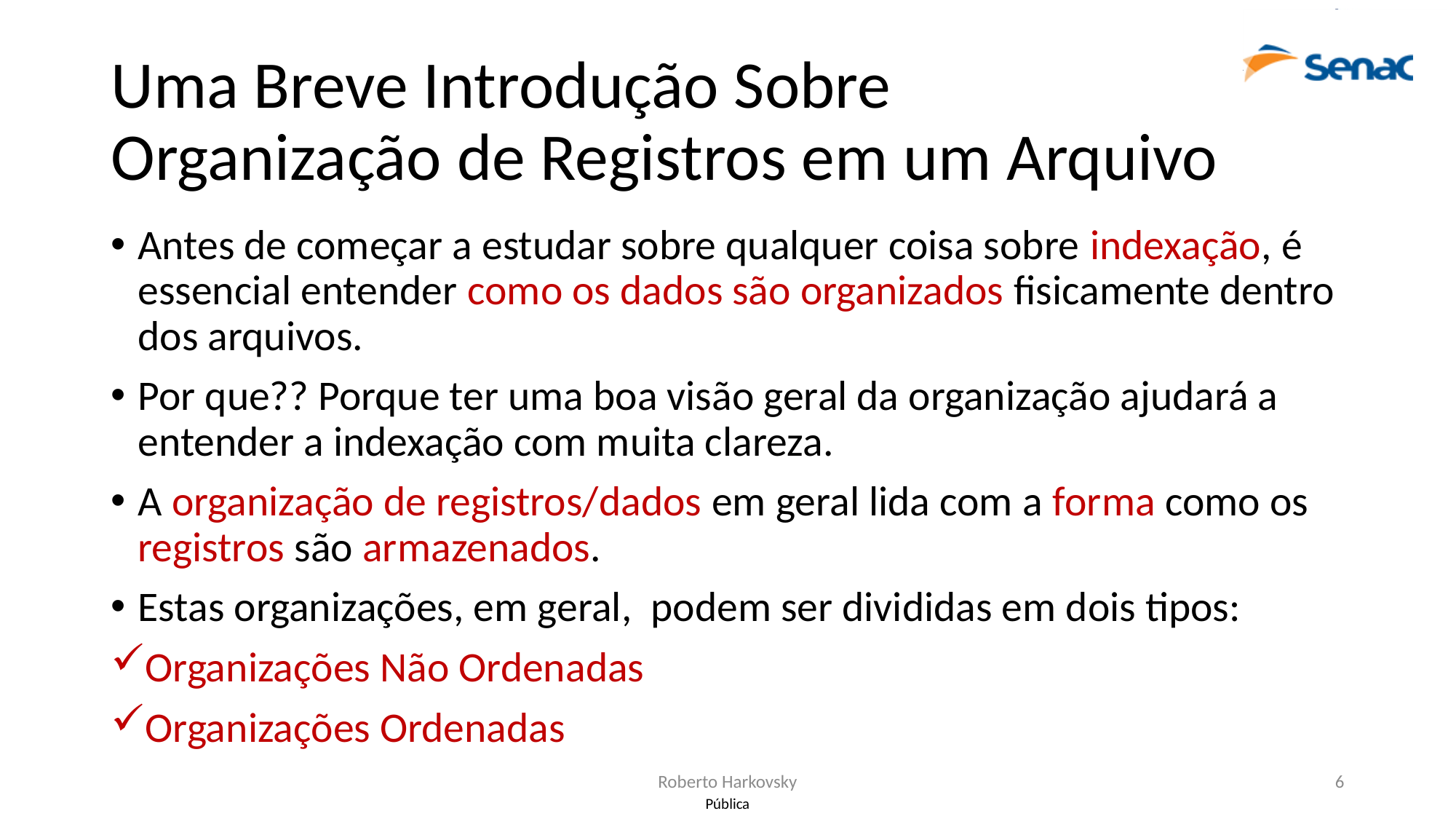

# Uma Breve Introdução Sobre Organização de Registros em um Arquivo
Antes de começar a estudar sobre qualquer coisa sobre indexação, é essencial entender como os dados são organizados fisicamente dentro dos arquivos.
Por que?? Porque ter uma boa visão geral da organização ajudará a entender a indexação com muita clareza.
A organização de registros/dados em geral lida com a forma como os registros são armazenados.
Estas organizações, em geral,  podem ser divididas em dois tipos:
Organizações Não Ordenadas
Organizações Ordenadas
Roberto Harkovsky
6